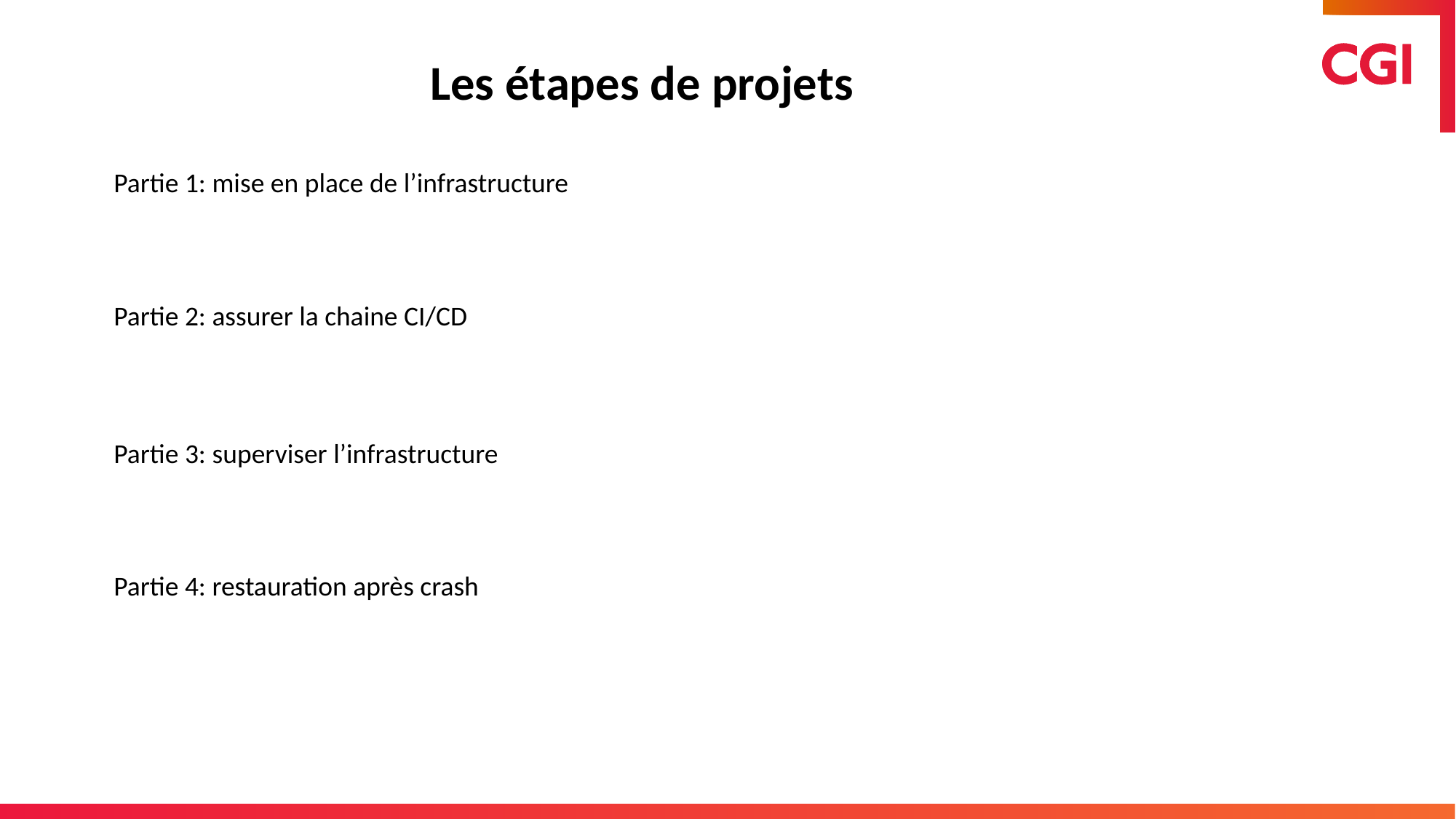

2
Les étapes de projets
Partie 1: mise en place de l’infrastructure
Partie 2: assurer la chaine CI/CD
Partie 3: superviser l’infrastructure
Partie 4: restauration après crash